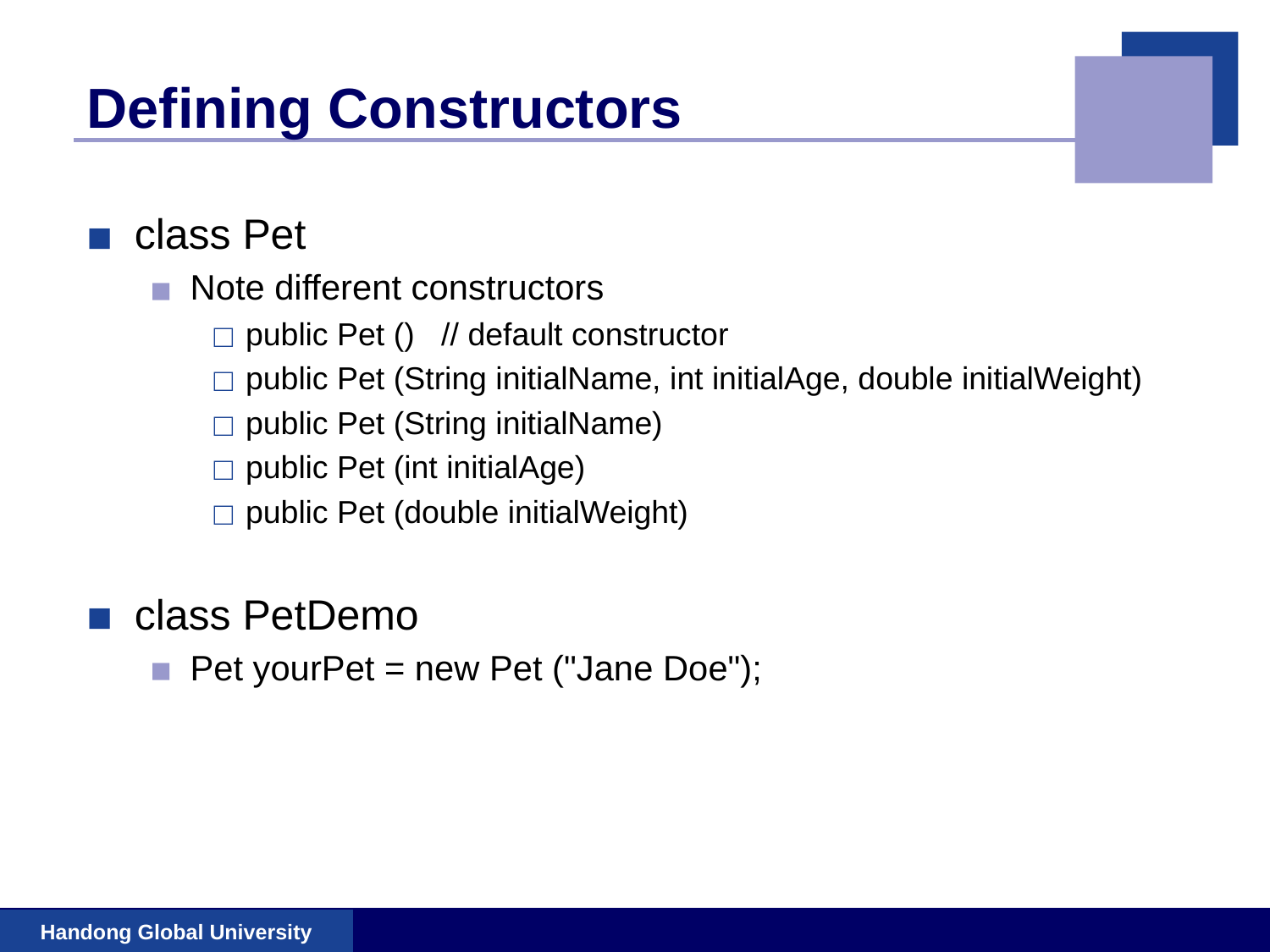

# Defining Constructors
class Pet
Note different constructors
public Pet ()   // default constructor
public Pet (String initialName, int initialAge, double initialWeight)
public Pet (String initialName)
public Pet (int initialAge)
public Pet (double initialWeight)

class PetDemo
Pet yourPet = new Pet ("Jane Doe");